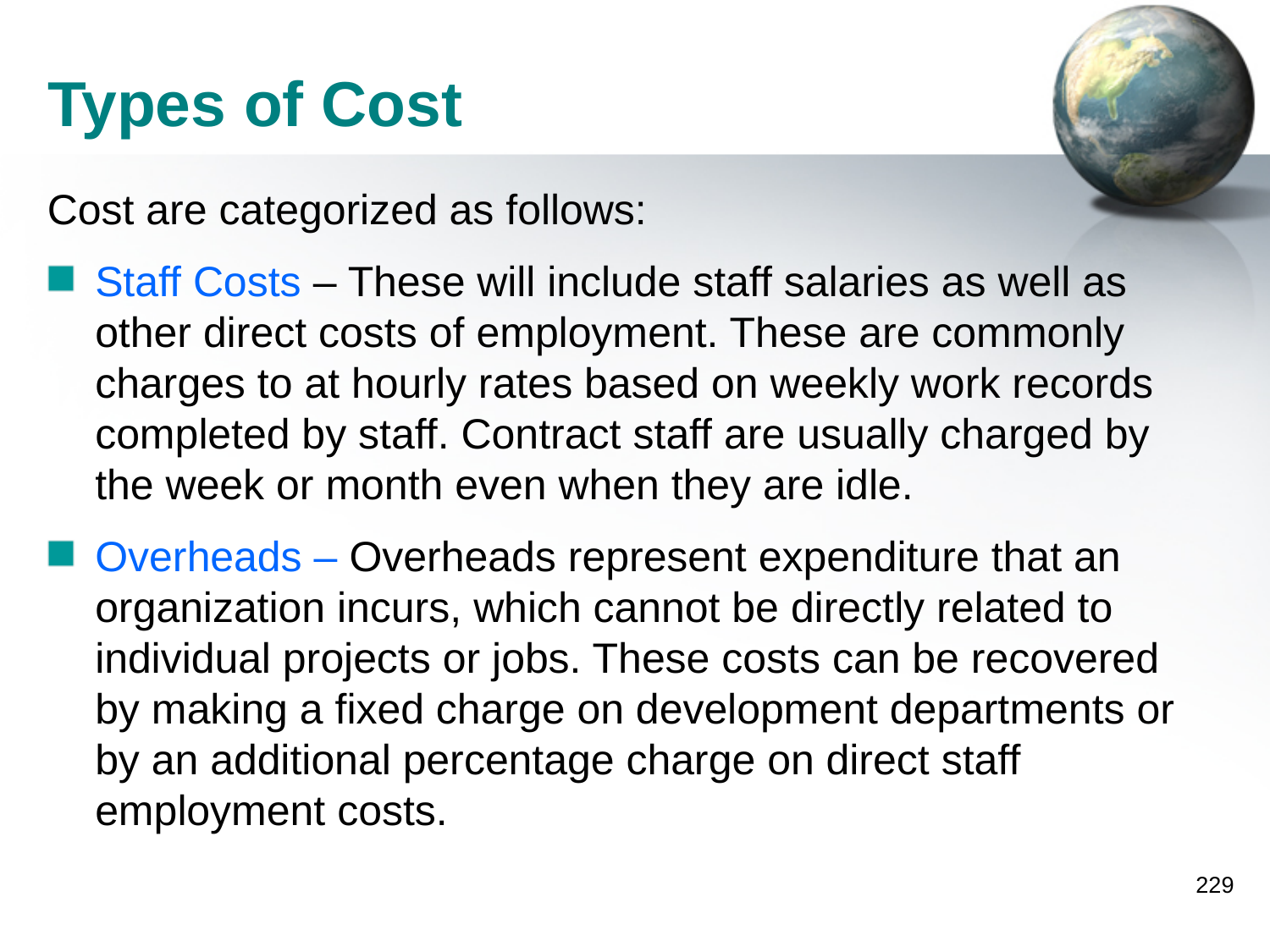

Types of Cost

Cost are categorized as follows:
Staff Costs – These will include staff salaries as well as other direct costs of employment. These are commonly charges to at hourly rates based on weekly work records completed by staff. Contract staff are usually charged by the week or month even when they are idle.
Overheads – Overheads represent expenditure that an organization incurs, which cannot be directly related to individual projects or jobs. These costs can be recovered by making a fixed charge on development departments or by an additional percentage charge on direct staff employment costs.

229